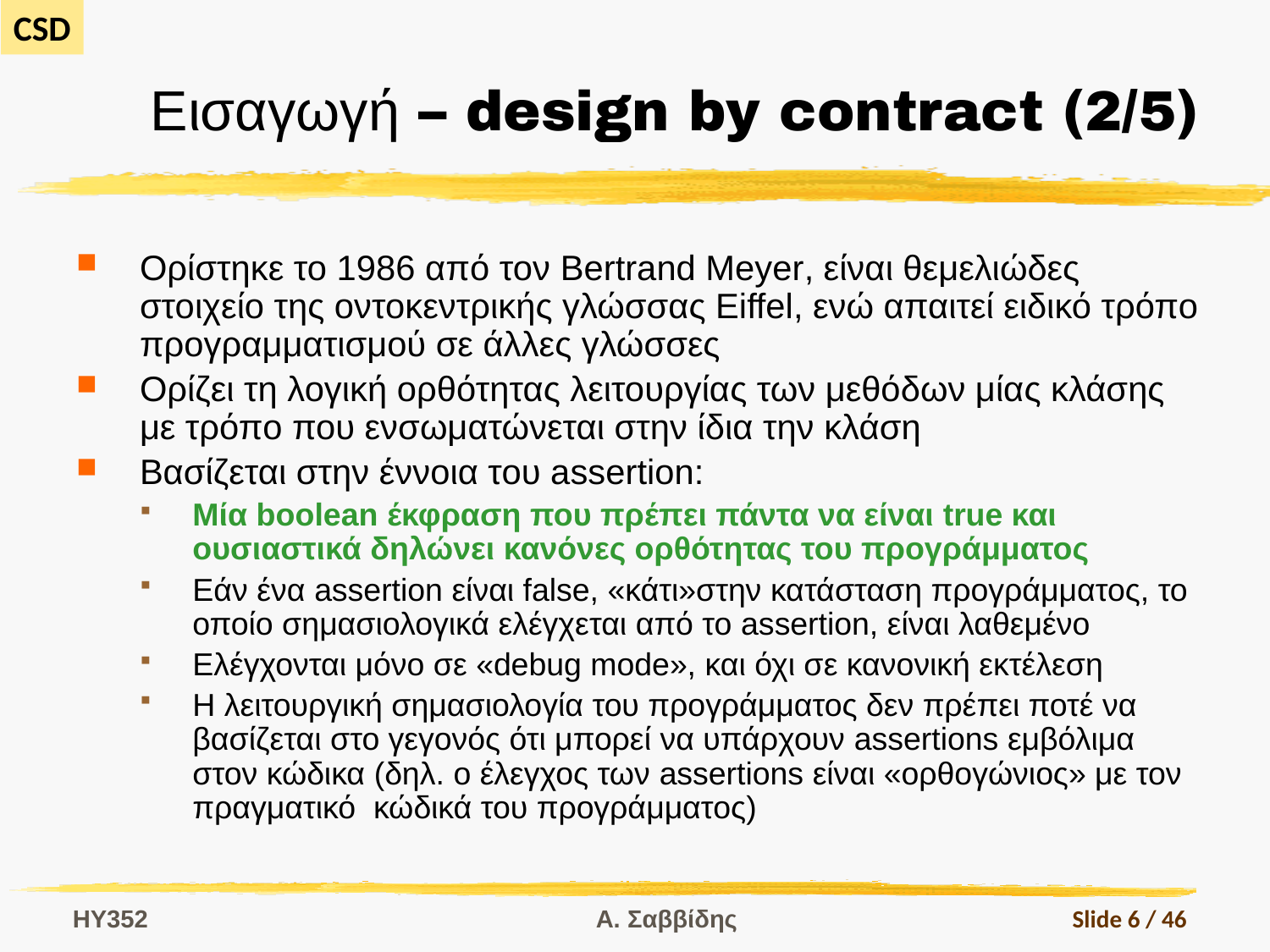

# Εισαγωγή – design by contract (2/5)
Ορίστηκε το 1986 από τον Bertrand Meyer, είναι θεμελιώδες στοιχείο της οντοκεντρικής γλώσσας Eiffel, ενώ απαιτεί ειδικό τρόπο προγραμματισμού σε άλλες γλώσσες
Ορίζει τη λογική ορθότητας λειτουργίας των μεθόδων μίας κλάσης με τρόπο που ενσωματώνεται στην ίδια την κλάση
Βασίζεται στην έννοια του assertion:
Μία boolean έκφραση που πρέπει πάντα να είναι true και ουσιαστικά δηλώνει κανόνες ορθότητας του προγράμματος
Εάν ένα assertion είναι false, «κάτι»στην κατάσταση προγράμματος, το οποίο σημασιολογικά ελέγχεται από το assertion, είναι λαθεμένο
Ελέγχονται μόνο σε «debug mode», και όχι σε κανονική εκτέλεση
Η λειτουργική σημασιολογία του προγράμματος δεν πρέπει ποτέ να βασίζεται στο γεγονός ότι μπορεί να υπάρχουν assertions εμβόλιμα στον κώδικα (δηλ. ο έλεγχος των assertions είναι «ορθογώνιος» με τον πραγματικό  κώδικά του προγράμματος)
HY352
Α. Σαββίδης
Slide 6 / 46